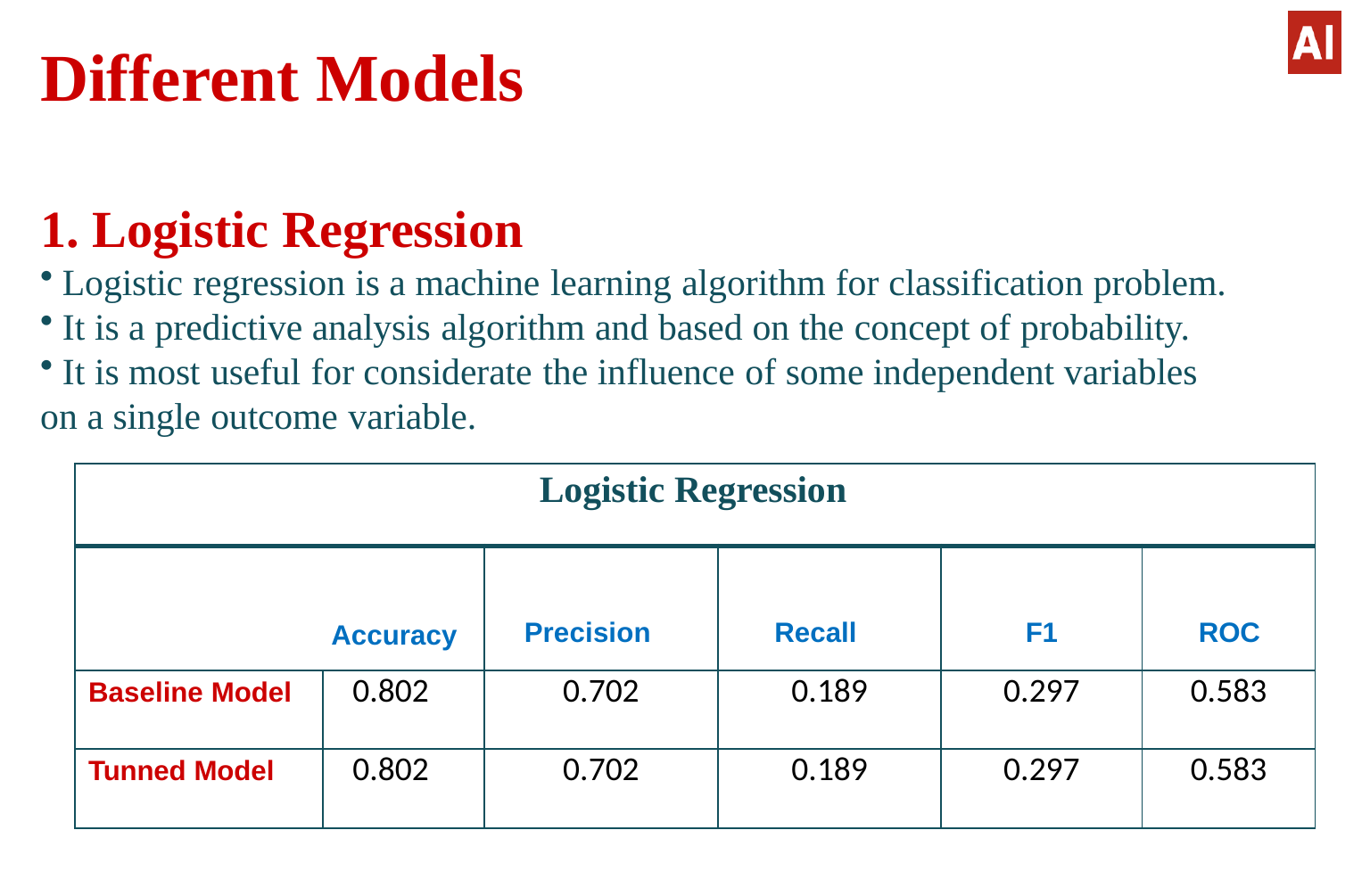

# Different Models
1. Logistic Regression
Logistic regression is a machine learning algorithm for classification problem.
It is a predictive analysis algorithm and based on the concept of probability.
It is most useful for considerate the influence of some independent variables
on a single outcome variable.
| Logistic Regression |  |  |  |  |  |
| --- | --- | --- | --- | --- | --- |
| Accuracy |  | Precision | Recall | F1 | ROC |
| Baseline Model | 0.802 | 0.702 | 0.189 | 0.297 | 0.583 |
| Tunned Model | 0.802 | 0.702 | 0.189 | 0.297 | 0.583 |